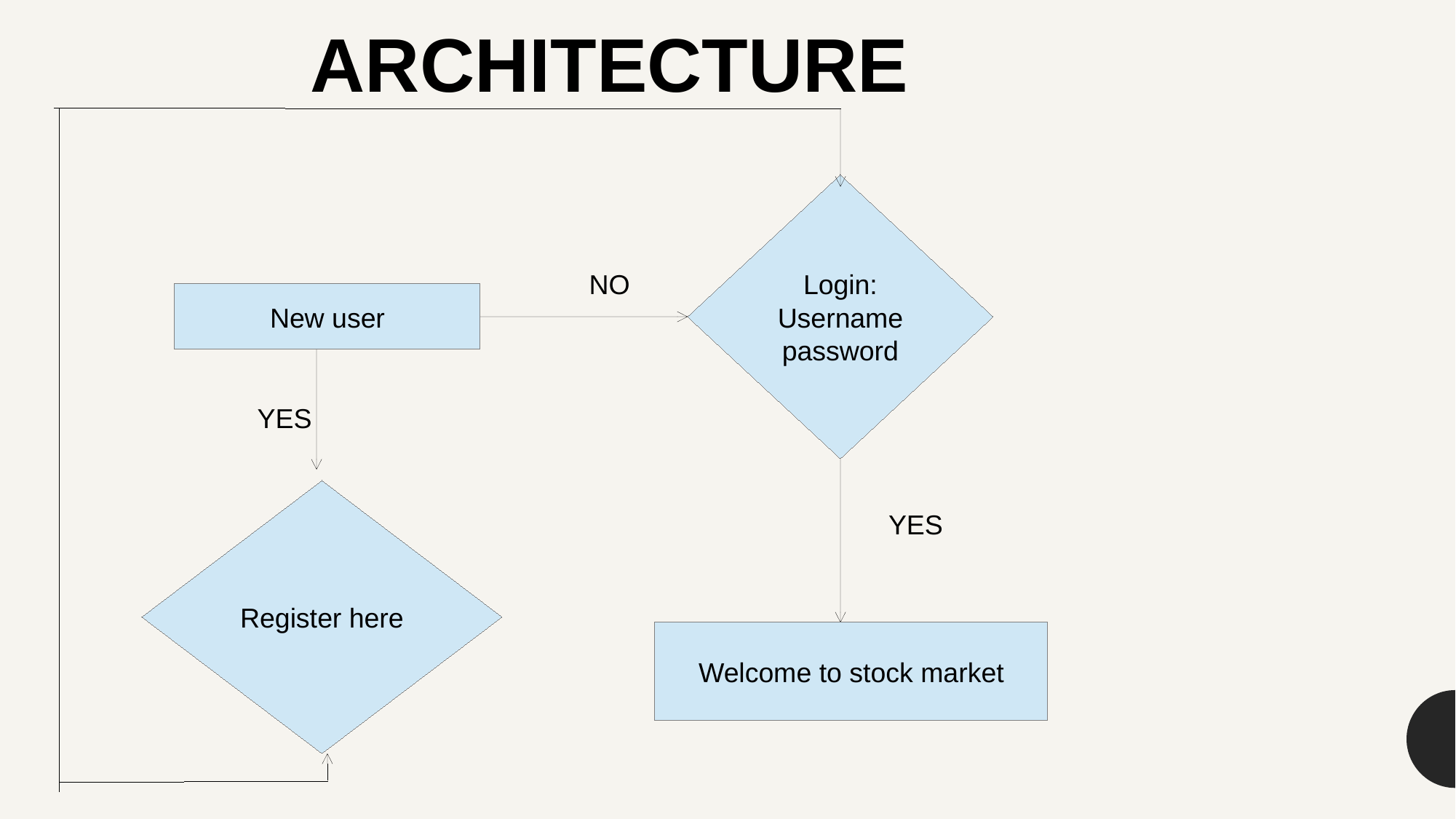

ARCHITECTURE

Login:
Username
password
NO
New user

YES

Register here
YES
Welcome to stock market